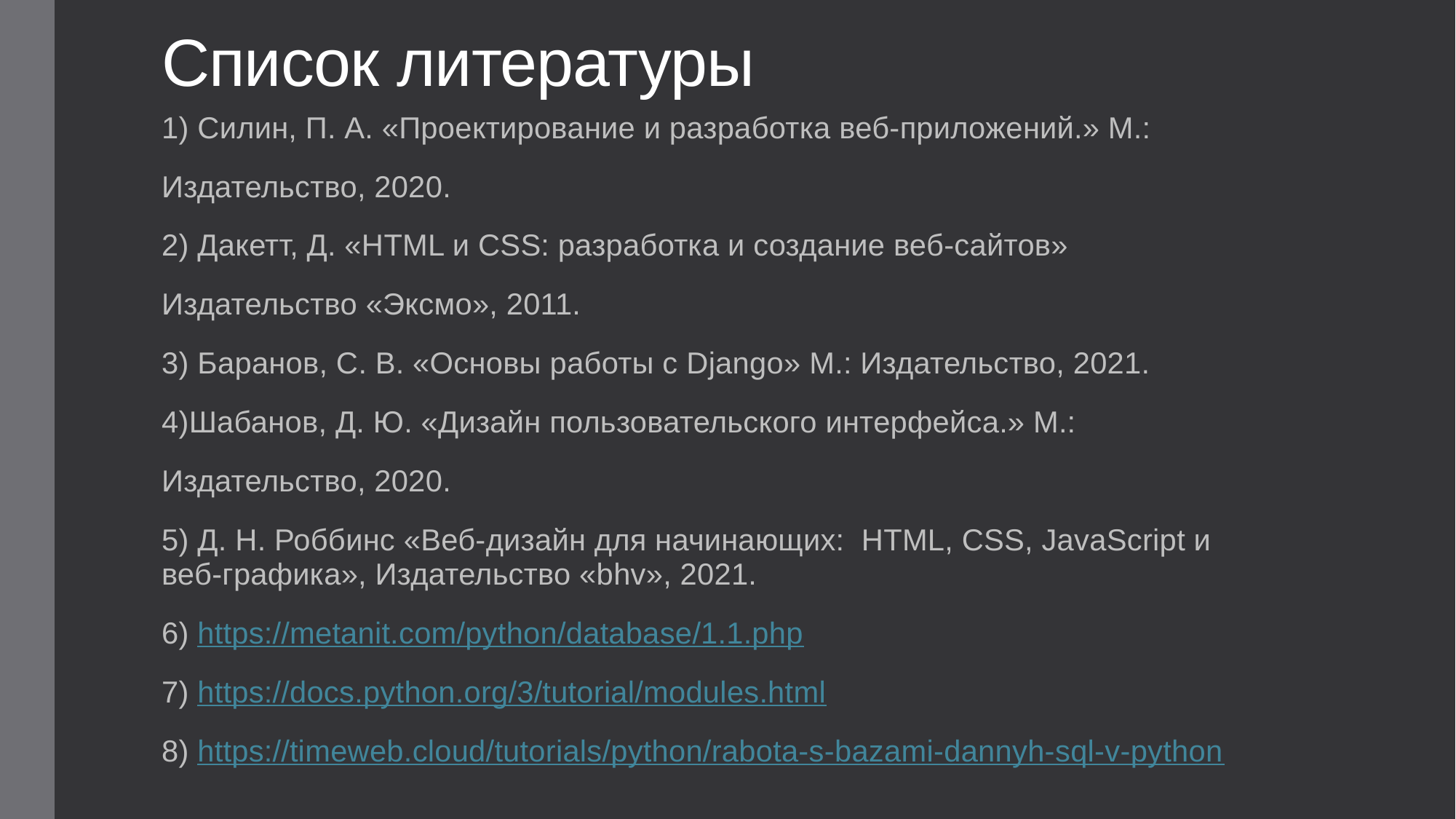

# Список литературы
1) Силин, П. А. «Проектирование и разработка веб-приложений.» М.:
Издательство, 2020.
2) Дакетт, Д. «HTML и CSS: разработка и создание веб-сайтов»
Издательство «Эксмо», 2011.
3) Баранов, С. В. «Основы работы с Django» М.: Издательство, 2021.
4)Шабанов, Д. Ю. «Дизайн пользовательского интерфейса.» М.:
Издательство, 2020.
5) Д. Н. Роббинс «Веб-дизайн для начинающих:  HTML, CSS, JavaScript и веб-графика», Издательство «bhv», 2021.
6) https://metanit.com/python/database/1.1.php
7) https://docs.python.org/3/tutorial/modules.html
8) https://timeweb.cloud/tutorials/python/rabota-s-bazami-dannyh-sql-v-python